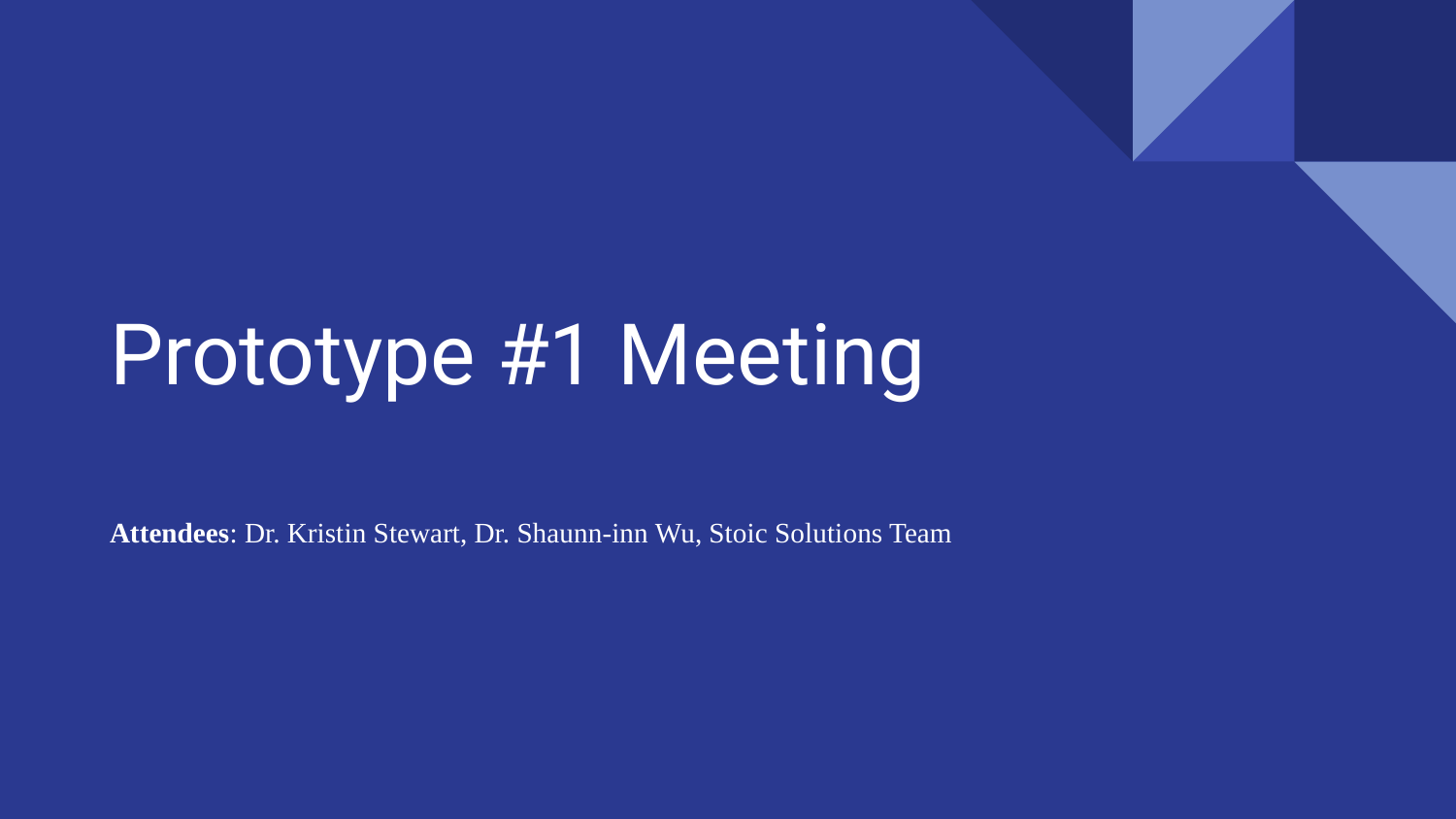

# Prototype #1 Meeting
When & Where: March 18th, 2020 ~ 1:00pm - 2:00pm via Zoom
Meeting ID: 891 237 641
Attendees: Dr. Kristin Stewart, Dr. Shaunn-inn Wu, Stoic Solutions Team